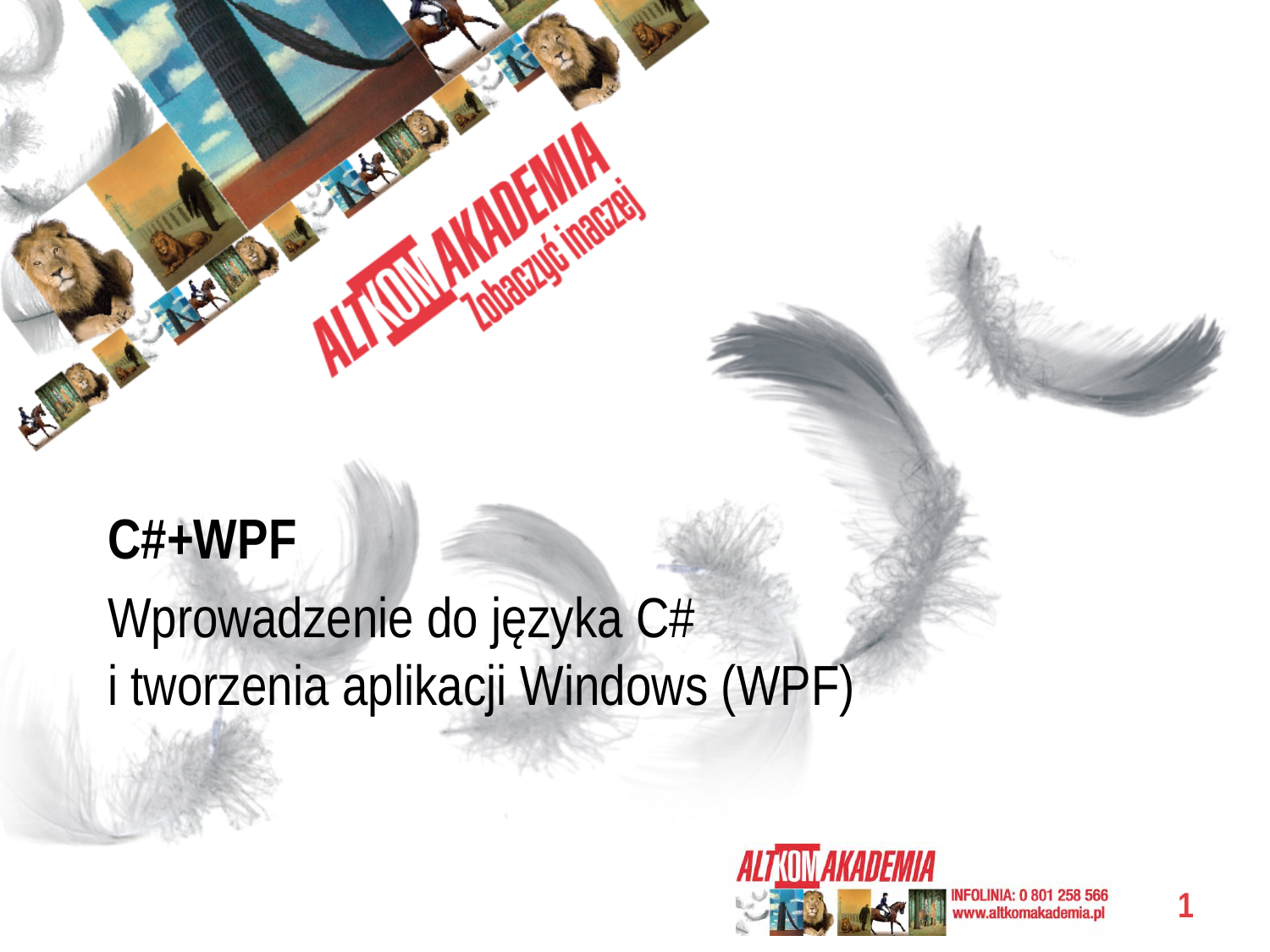

C#+WPF
Wprowadzenie do języka C#
i tworzenia aplikacji Windows (WPF)